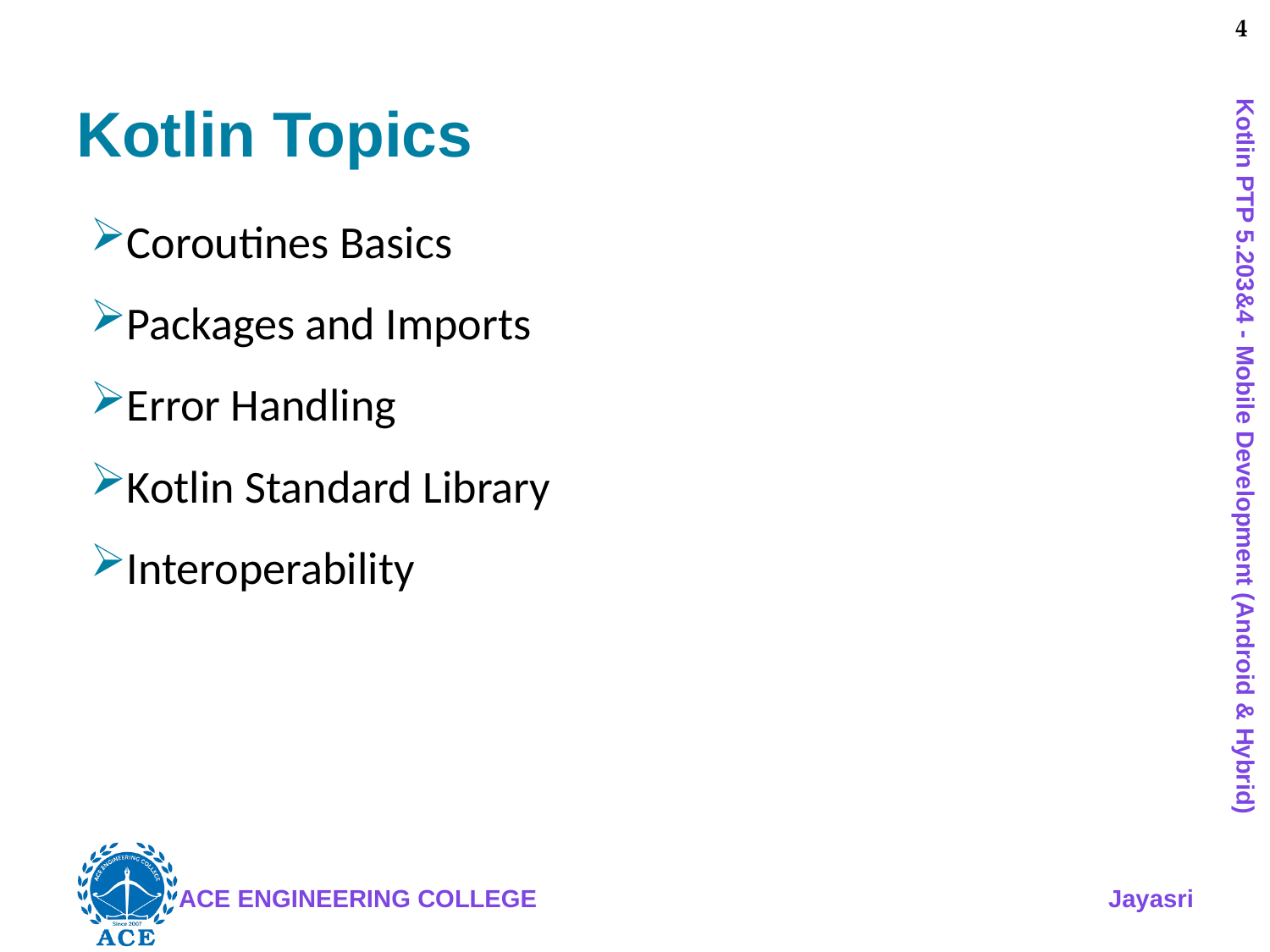

# Kotlin Topics
Coroutines Basics
Packages and Imports
Error Handling
Kotlin Standard Library
Interoperability